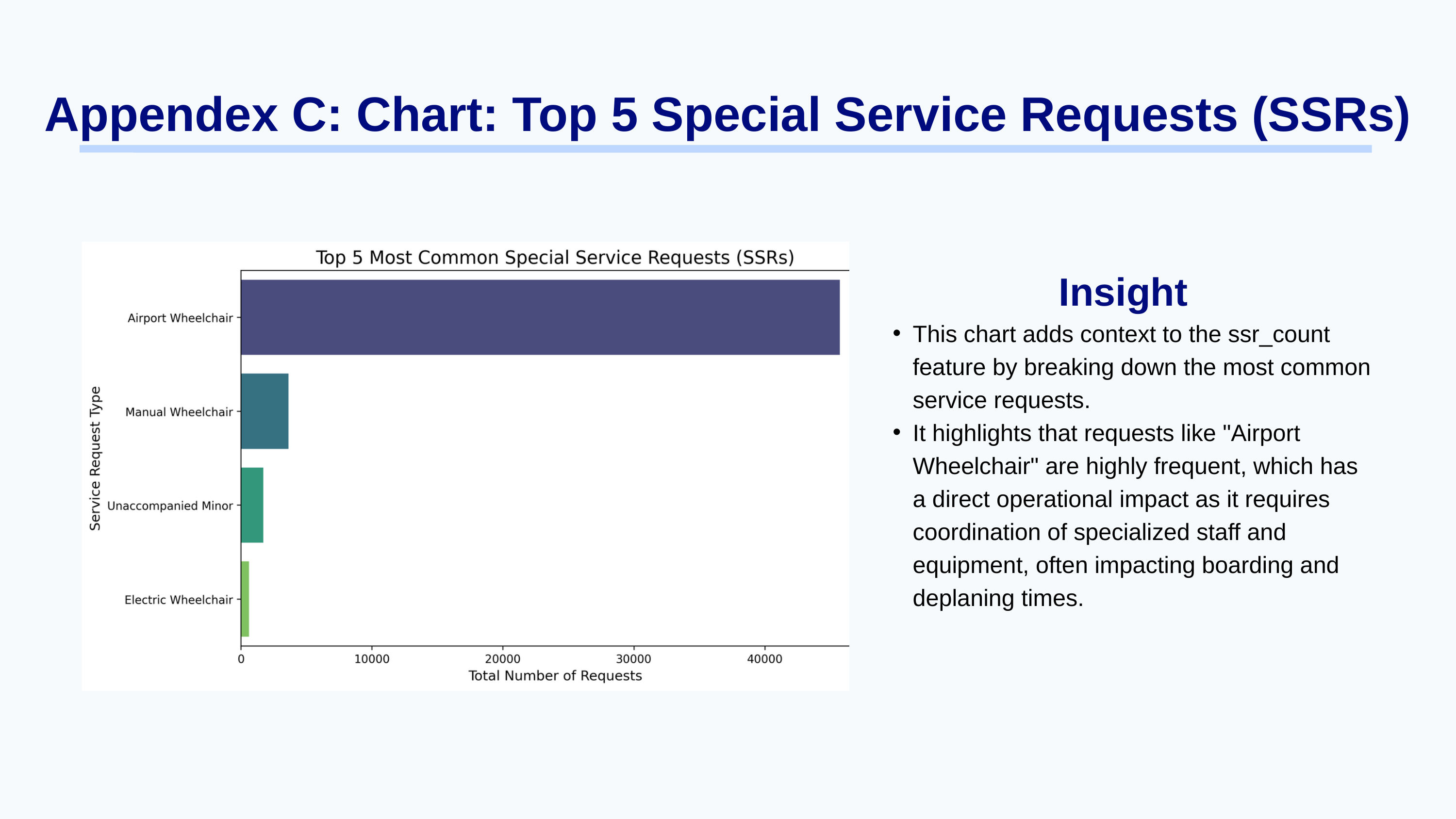

Appendex C: Chart: Top 5 Special Service Requests (SSRs)

Insight
This chart adds context to the ssr_count feature by breaking down the most common service requests.
It highlights that requests like "Airport Wheelchair" are highly frequent, which has a direct operational impact as it requires coordination of specialized staff and equipment, often impacting boarding and deplaning times.